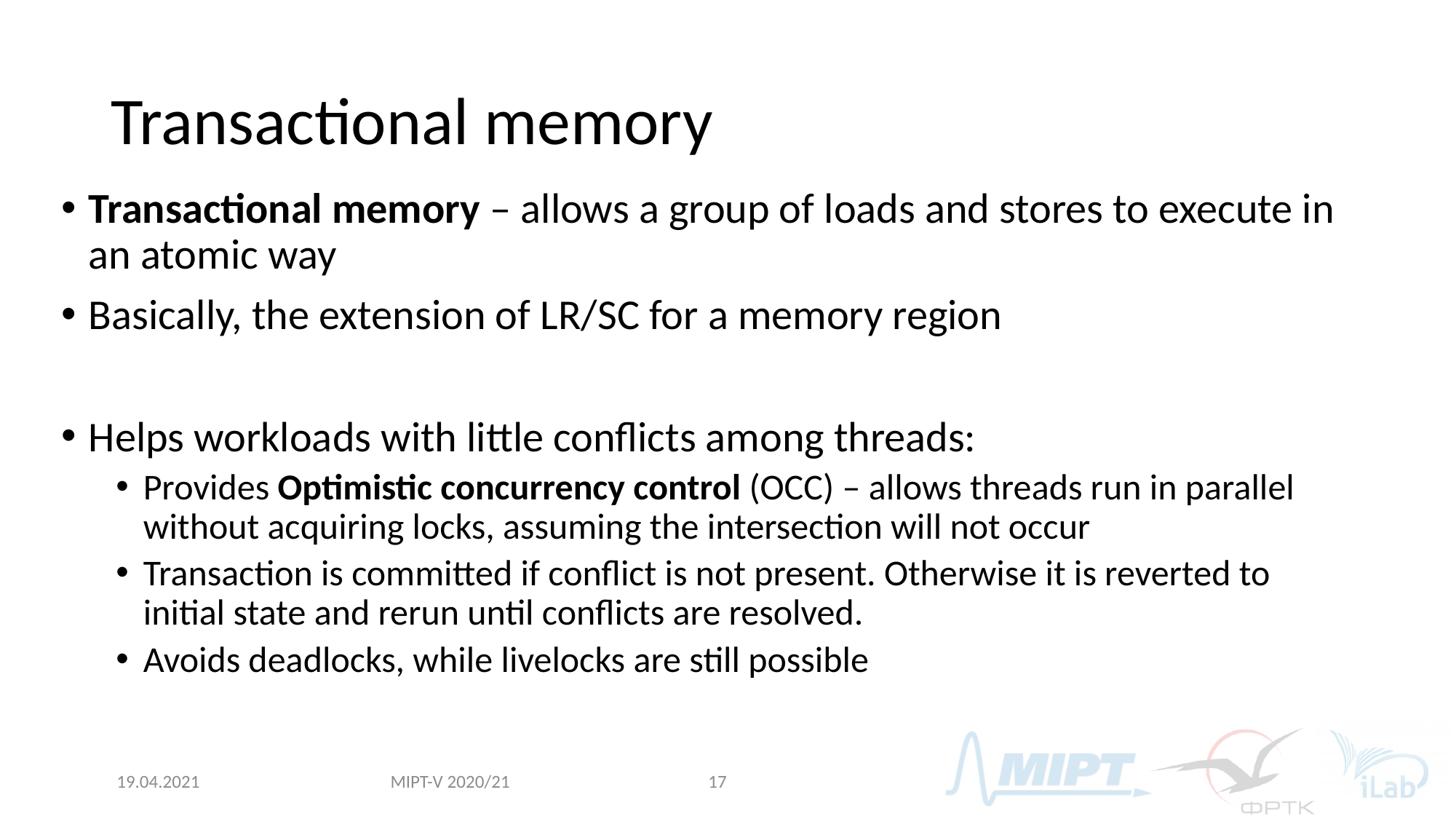

# Transactional memory
Transactional memory – allows a group of loads and stores to execute in an atomic way
Basically, the extension of LR/SC for a memory region

Helps workloads with little conflicts among threads:
Provides Optimistic concurrency control (OCC) – allows threads run in parallel without acquiring locks, assuming the intersection will not occur
Transaction is committed if conflict is not present. Otherwise it is reverted to initial state and rerun until conflicts are resolved.
Avoids deadlocks, while livelocks are still possible
MIPT-V 2020/21
19.04.2021
17